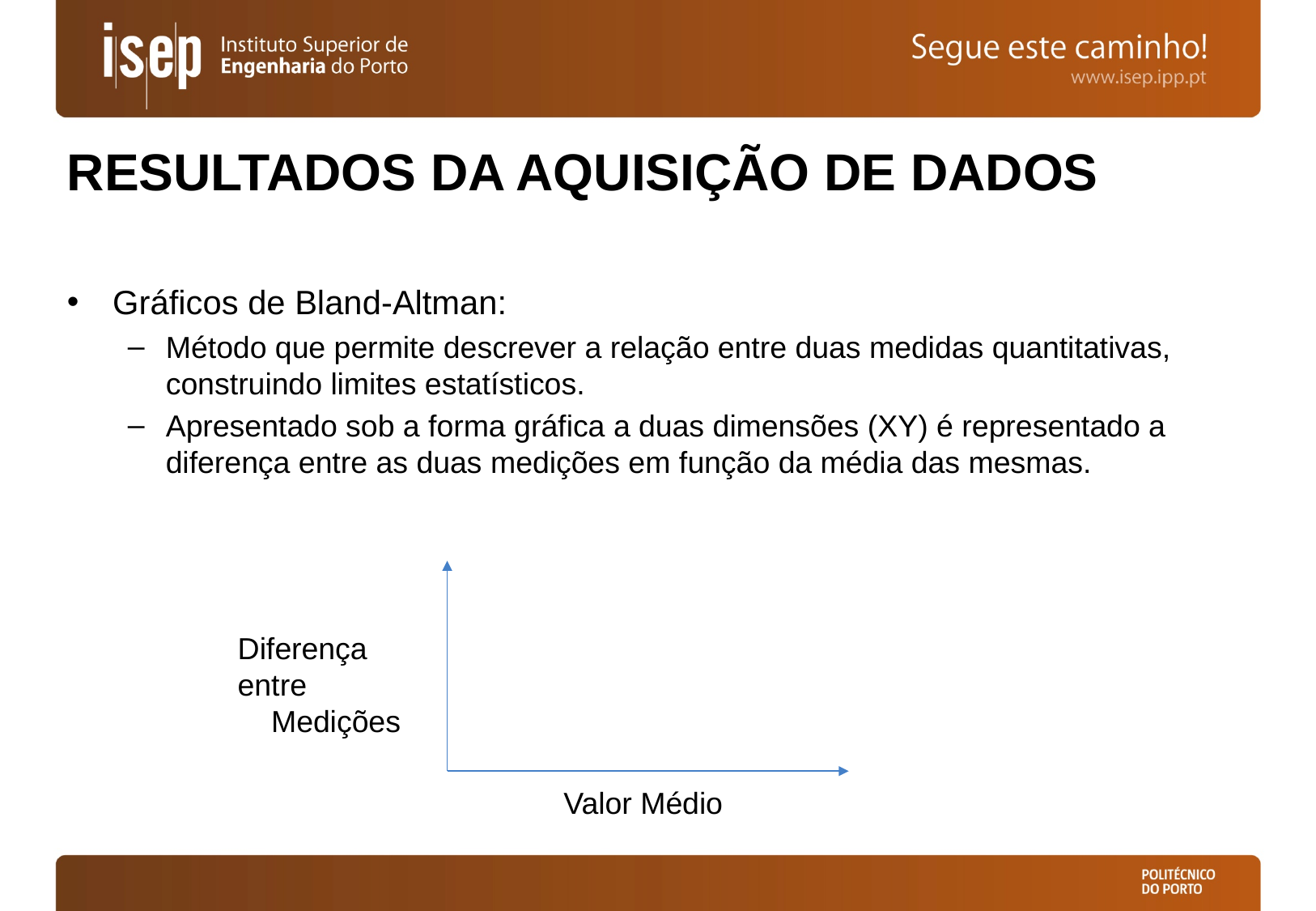

# Resultados da Aquisição de dados

Gráficos de Bland-Altman:
Método que permite descrever a relação entre duas medidas quantitativas, construindo limites estatísticos.
Apresentado sob a forma gráfica a duas dimensões (XY) é representado a diferença entre as duas medições em função da média das mesmas.

Diferença entre
Medições
Valor Médio